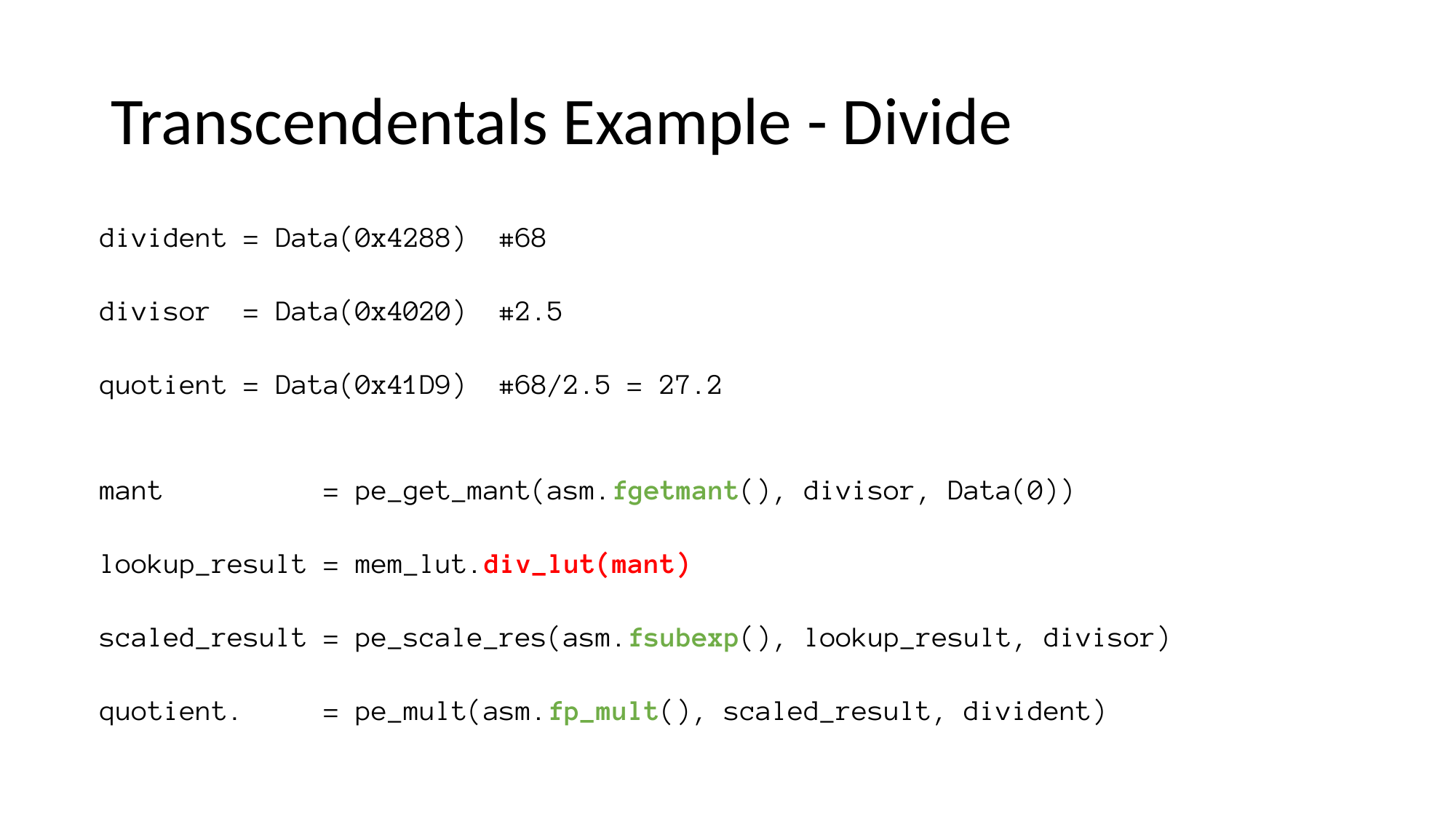

# Transcendentals Example - Divide
    divident = Data(0x4288)  #68
    divisor  = Data(0x4020)  #2.5
    quotient = Data(0x41D9)  #68/2.5 = 27.2
   
    mant          = pe_get_mant(asm.fgetmant(), divisor, Data(0))
    lookup_result = mem_lut.div_lut(mant)
    scaled_result = pe_scale_res(asm.fsubexp(), lookup_result, divisor)
    quotient.     = pe_mult(asm.fp_mult(), scaled_result, divident)